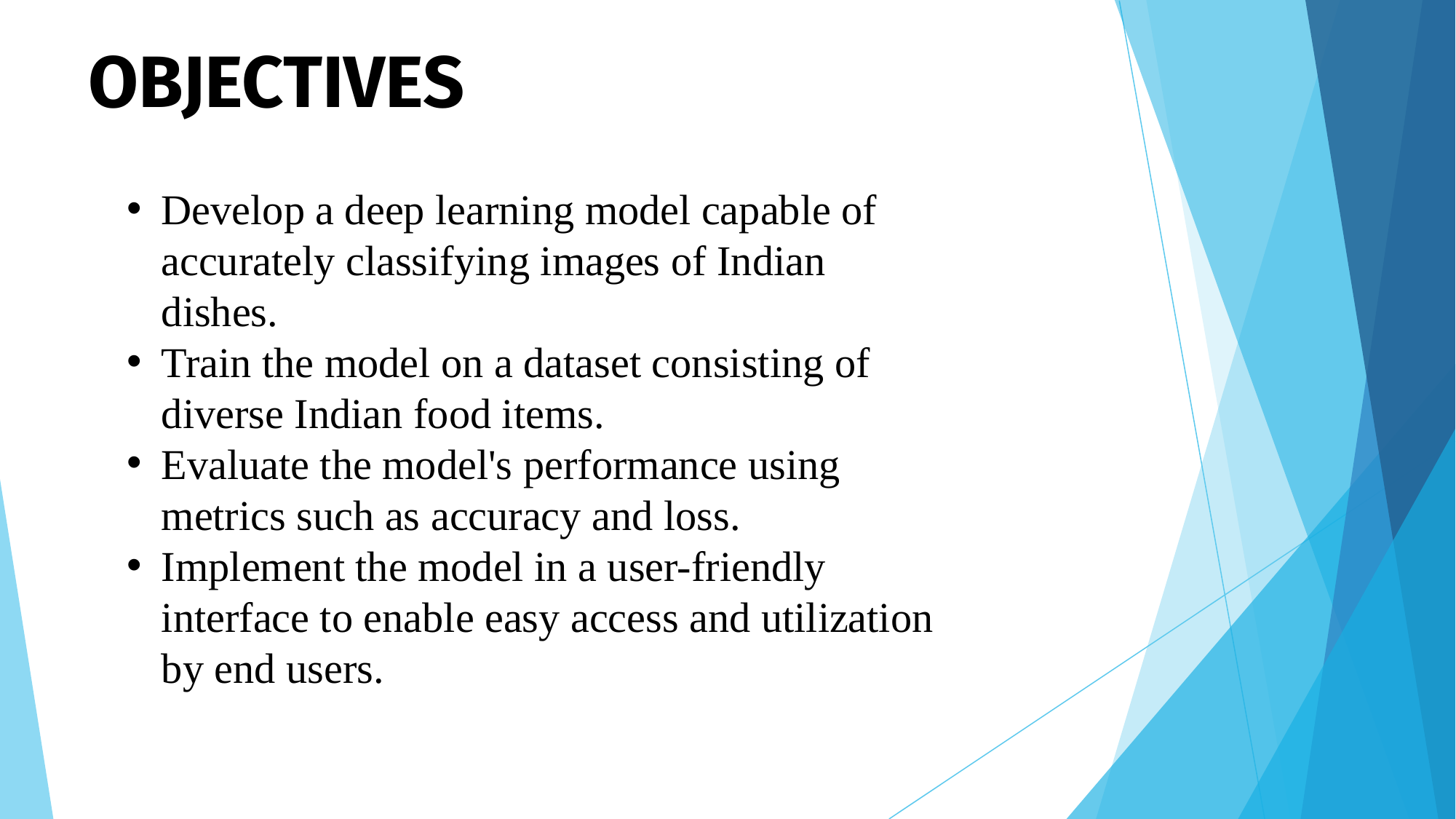

# OBJECTIVES
Develop a deep learning model capable of accurately classifying images of Indian dishes.
Train the model on a dataset consisting of diverse Indian food items.
Evaluate the model's performance using metrics such as accuracy and loss.
Implement the model in a user-friendly interface to enable easy access and utilization by end users.